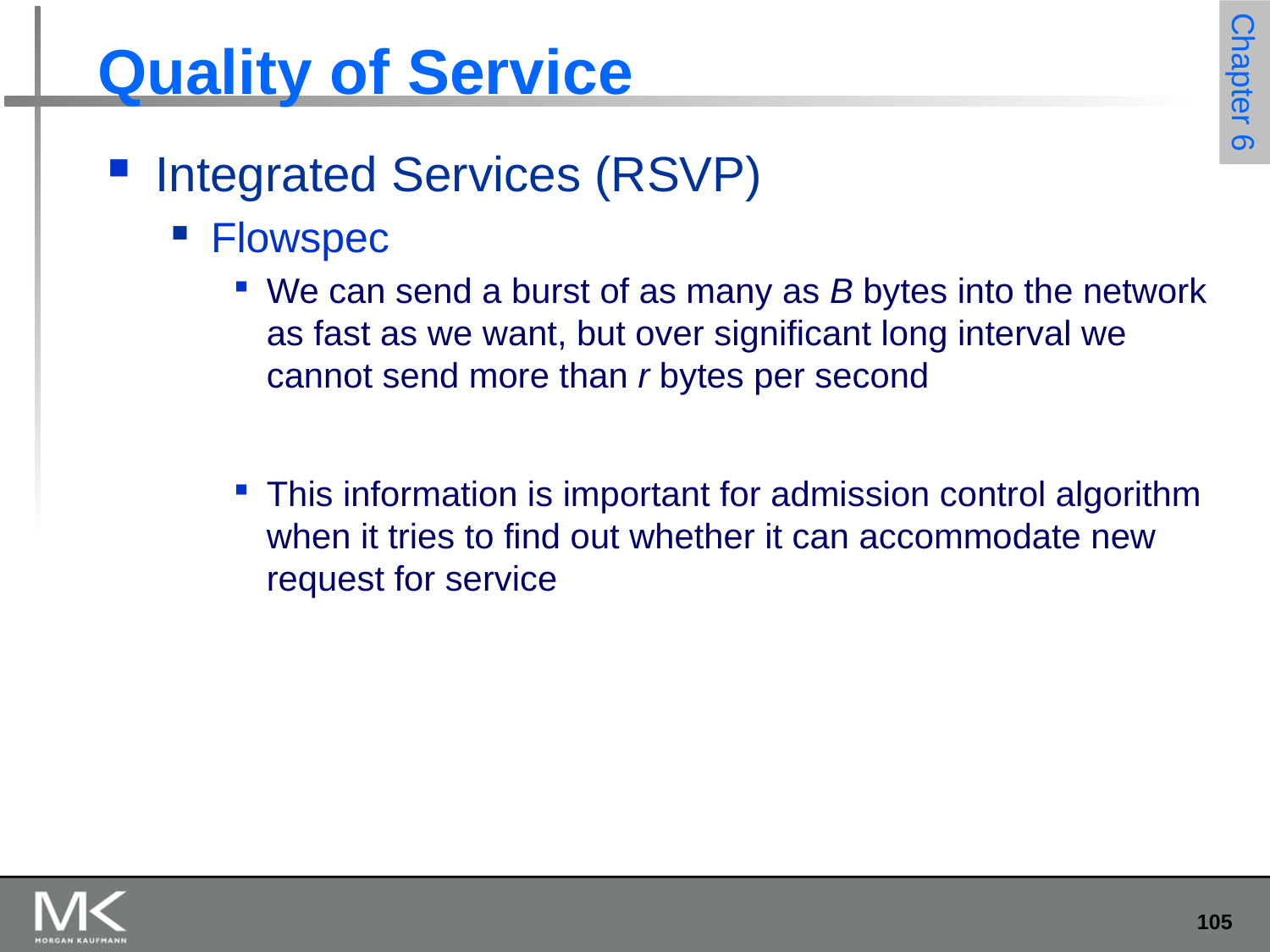

# Quality of Service
Integrated Services (RSVP)
Flowspec
We can send a burst of as many as B bytes into the network as fast as we want, but over significant long interval we cannot send more than r bytes per second

This information is important for admission control algorithm when it tries to find out whether it can accommodate new request for service